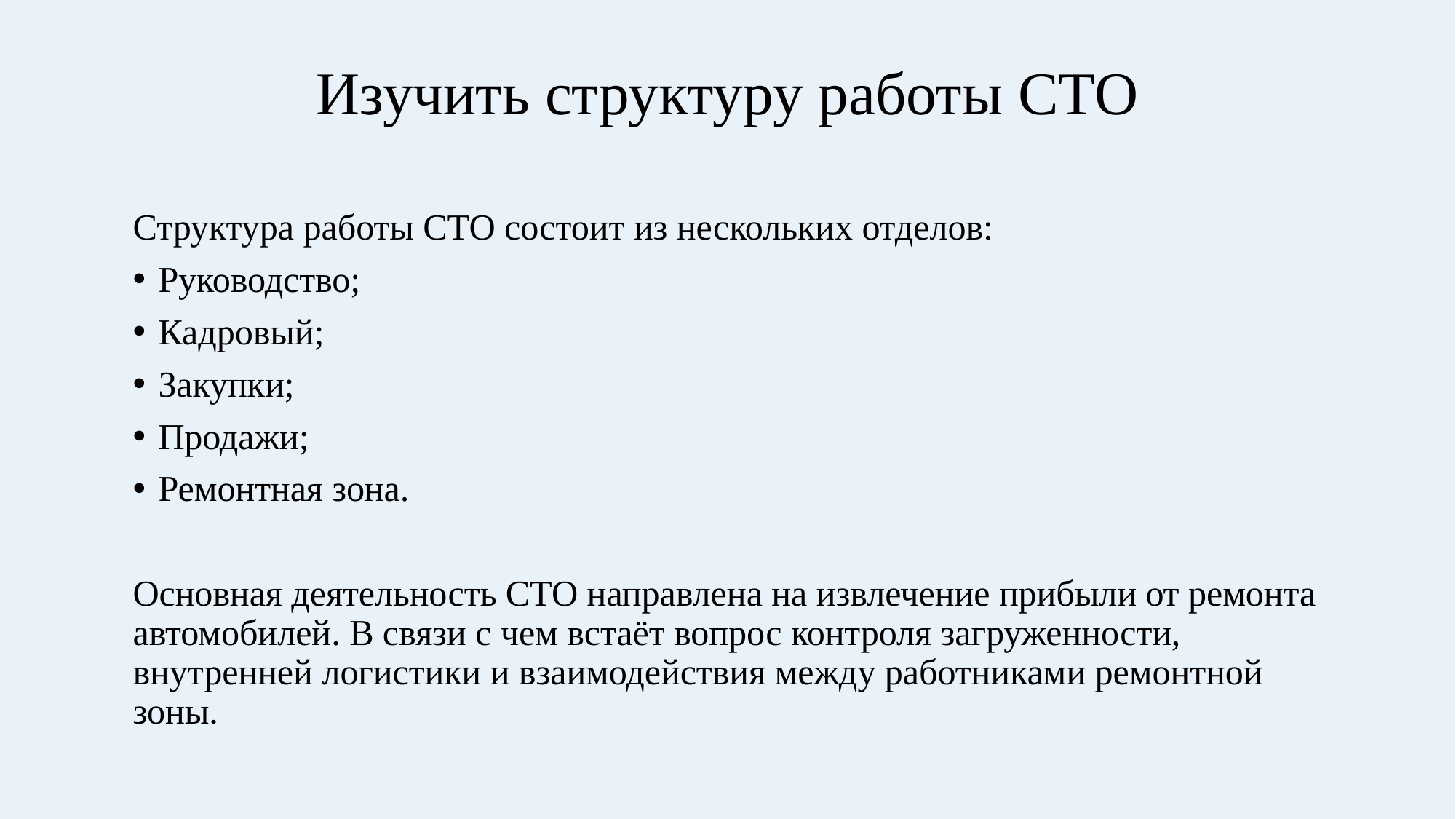

# Изучить структуру работы СТО
Структура работы СТО состоит из нескольких отделов:
Руководство;
Кадровый;
Закупки;
Продажи;
Ремонтная зона.

Основная деятельность СТО направлена на извлечение прибыли от ремонта автомобилей. В связи с чем встаёт вопрос контроля загруженности, внутренней логистики и взаимодействия между работниками ремонтной зоны.